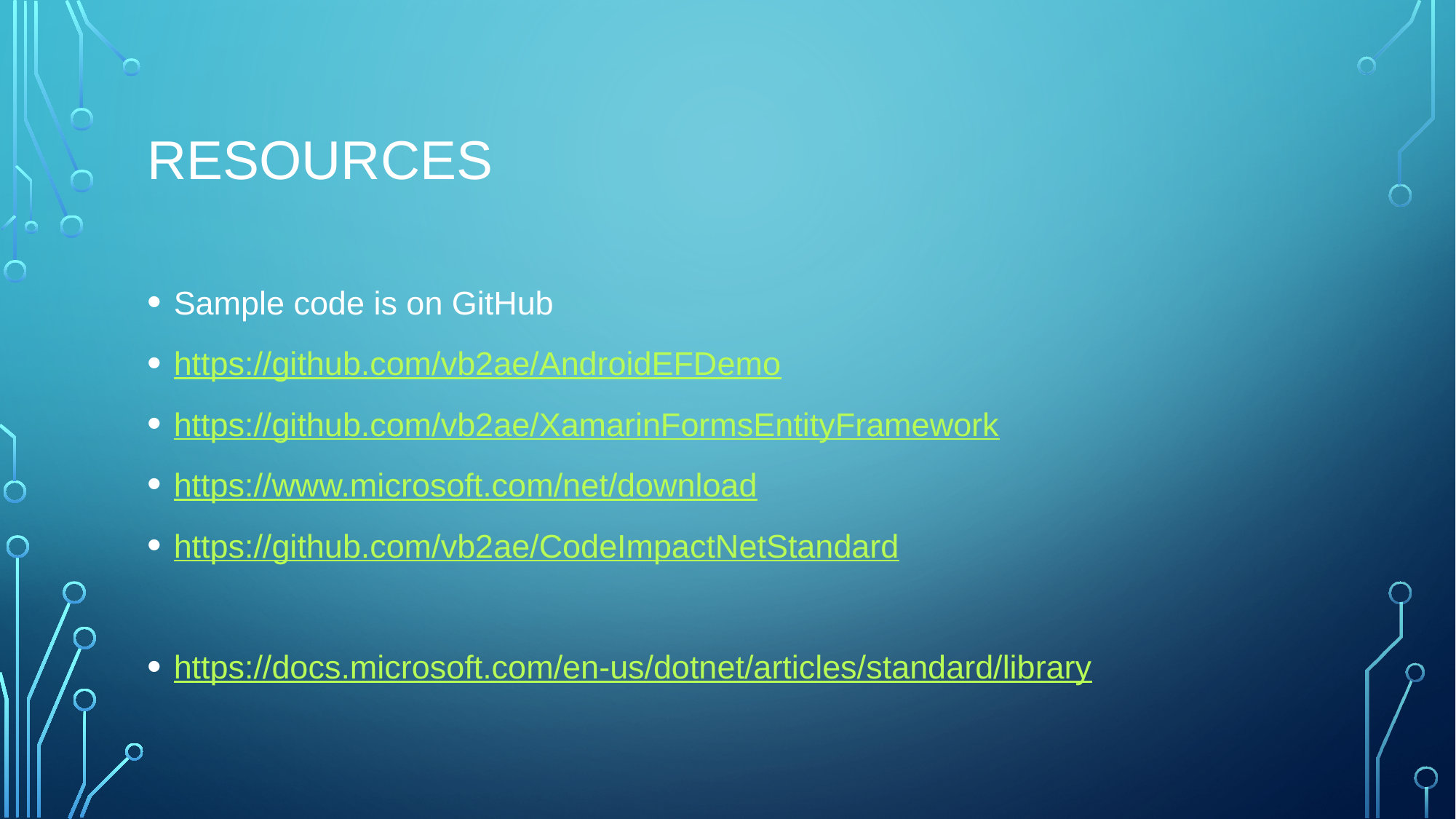

# Resources
Sample code is on GitHub
https://github.com/vb2ae/AndroidEFDemo
https://github.com/vb2ae/XamarinFormsEntityFramework
https://www.microsoft.com/net/download
https://github.com/vb2ae/CodeImpactNetStandard

https://docs.microsoft.com/en-us/dotnet/articles/standard/library